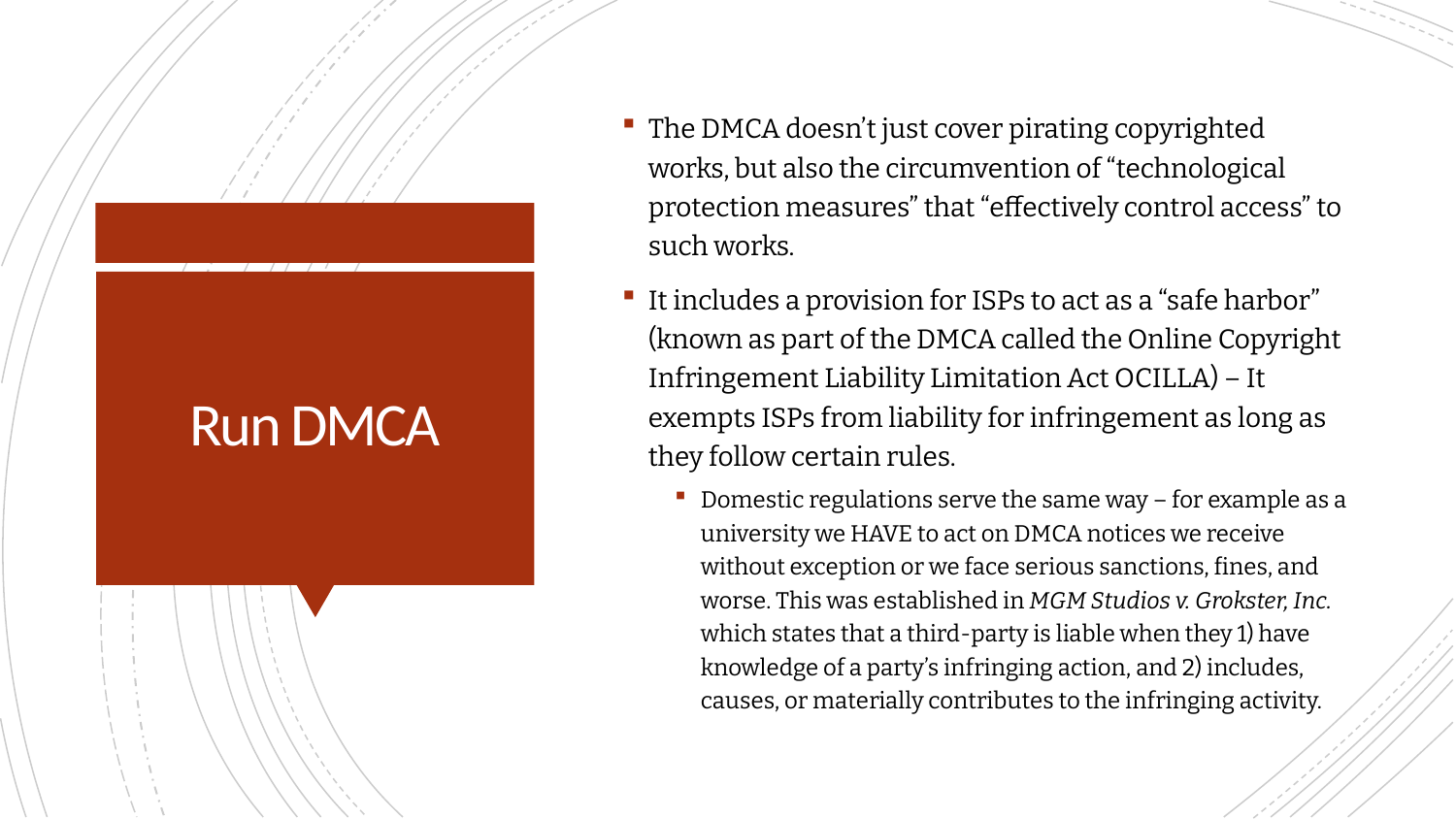

The DMCA doesn’t just cover pirating copyrighted works, but also the circumvention of “technological protection measures” that “effectively control access” to such works.
It includes a provision for ISPs to act as a “safe harbor” (known as part of the DMCA called the Online Copyright Infringement Liability Limitation Act OCILLA) – It exempts ISPs from liability for infringement as long as they follow certain rules.
Domestic regulations serve the same way – for example as a university we HAVE to act on DMCA notices we receive without exception or we face serious sanctions, fines, and worse. This was established in MGM Studios v. Grokster, Inc. which states that a third-party is liable when they 1) have knowledge of a party’s infringing action, and 2) includes, causes, or materially contributes to the infringing activity.
# Run DMCA